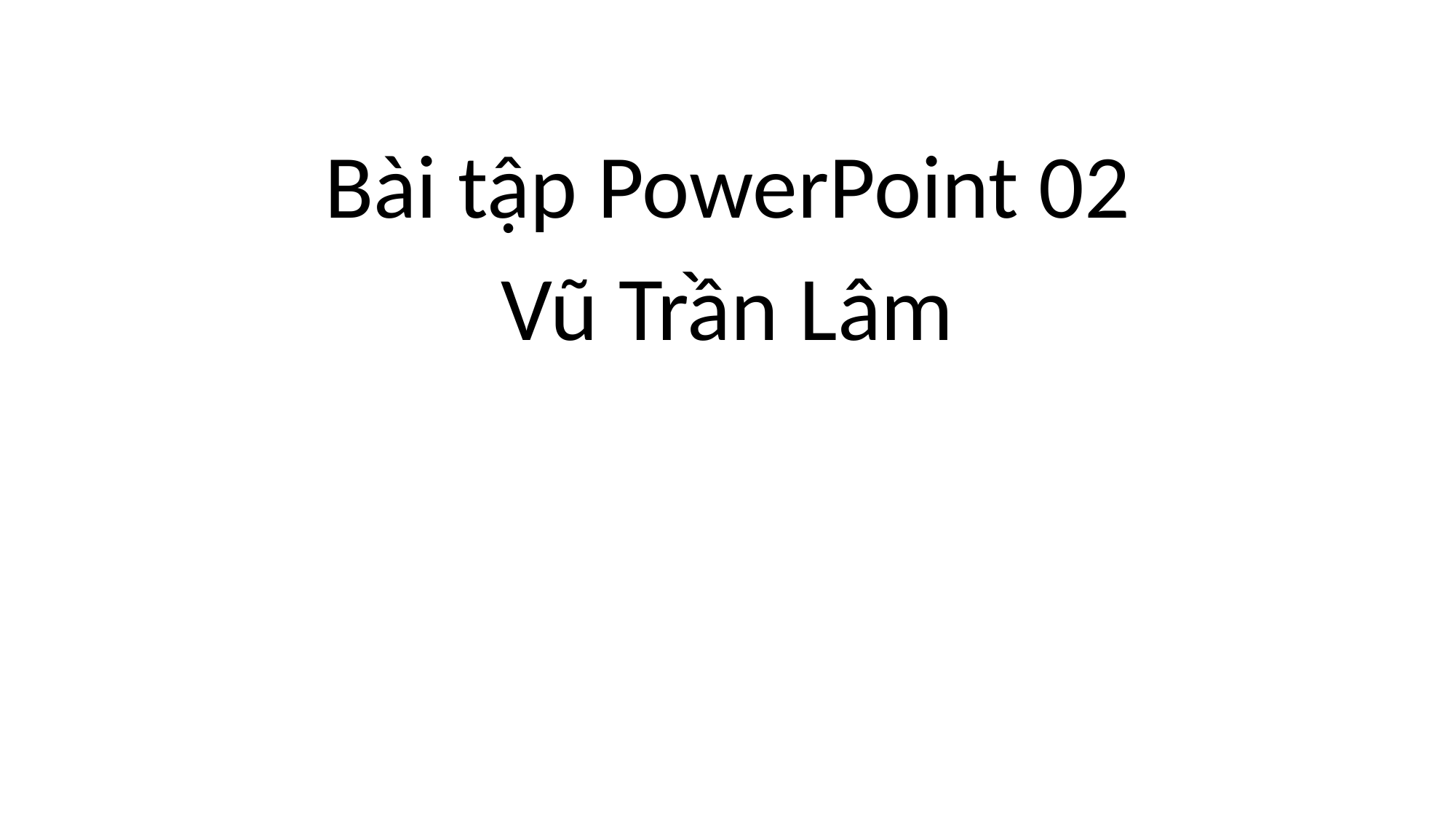

# Bài tập PowerPoint 02
Vũ Trần Lâm